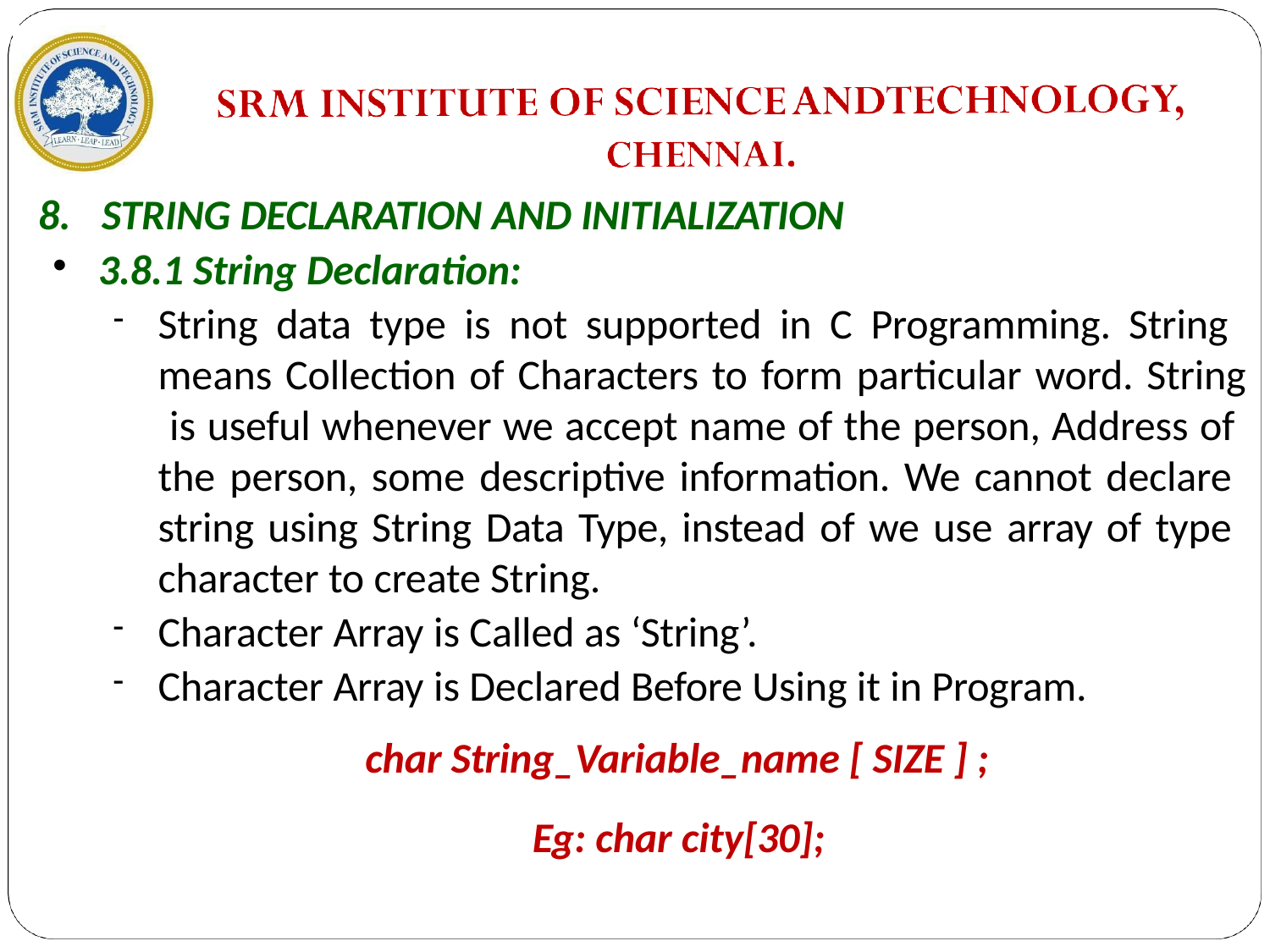

STRING DECLARATION AND INITIALIZATION
3.8.1 String Declaration:
String data type is not supported in C Programming. String  means Collection of Characters to form particular word. String  is useful whenever we accept name of the person, Address of  the person, some descriptive information. We cannot declare  string using String Data Type, instead of we use array of type  character to create String.
Character Array is Called as ‘String’.
Character Array is Declared Before Using it in Program.
char String_Variable_name [ SIZE ] ;
Eg: char city[30];